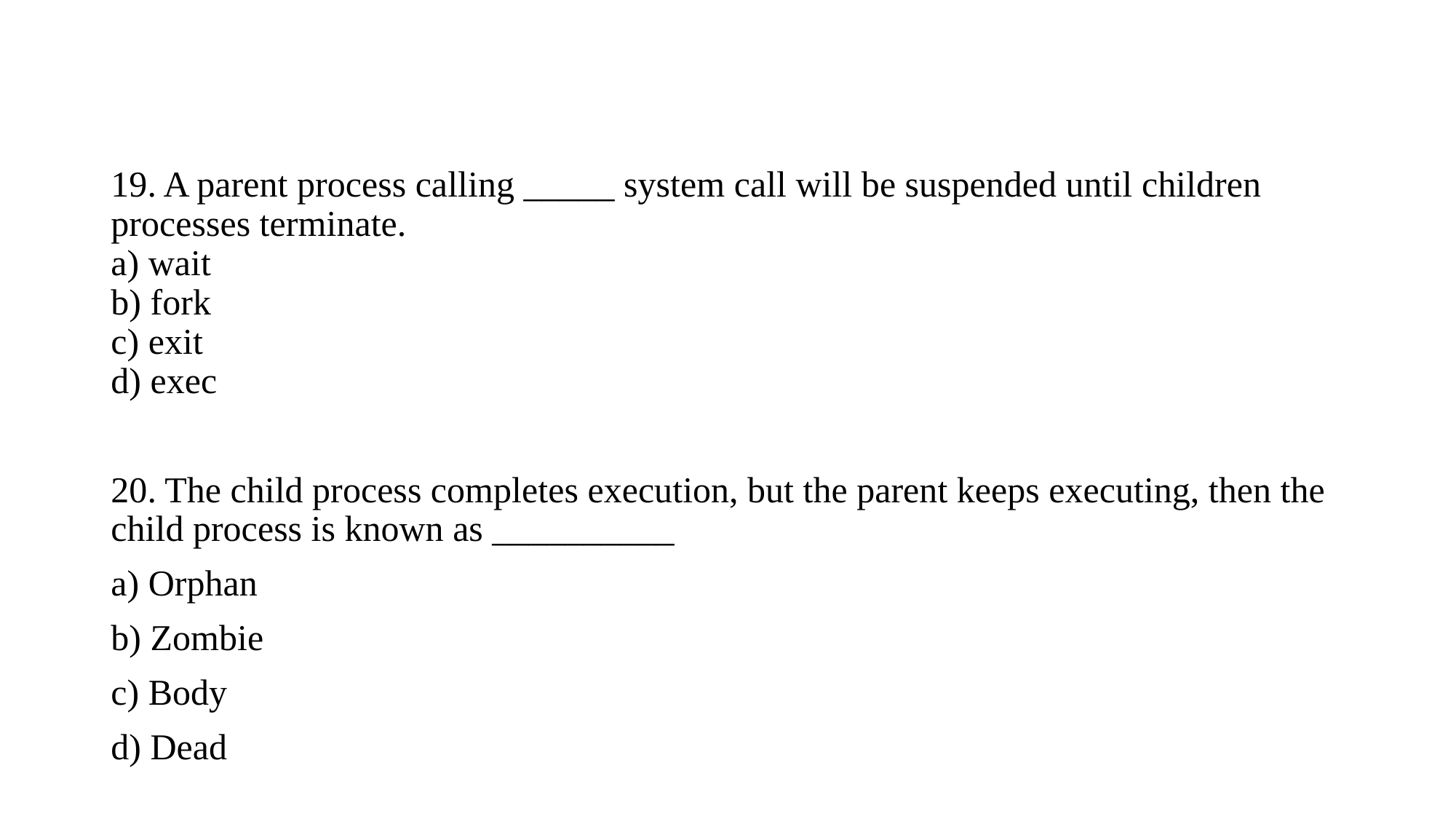

19. A parent process calling _____ system call will be suspended until children processes terminate.
a) wait
b) fork
c) exit
d) exec

20. The child process completes execution, but the parent keeps executing, then the child process is known as __________
a) Orphan
b) Zombie
c) Body
d) Dead